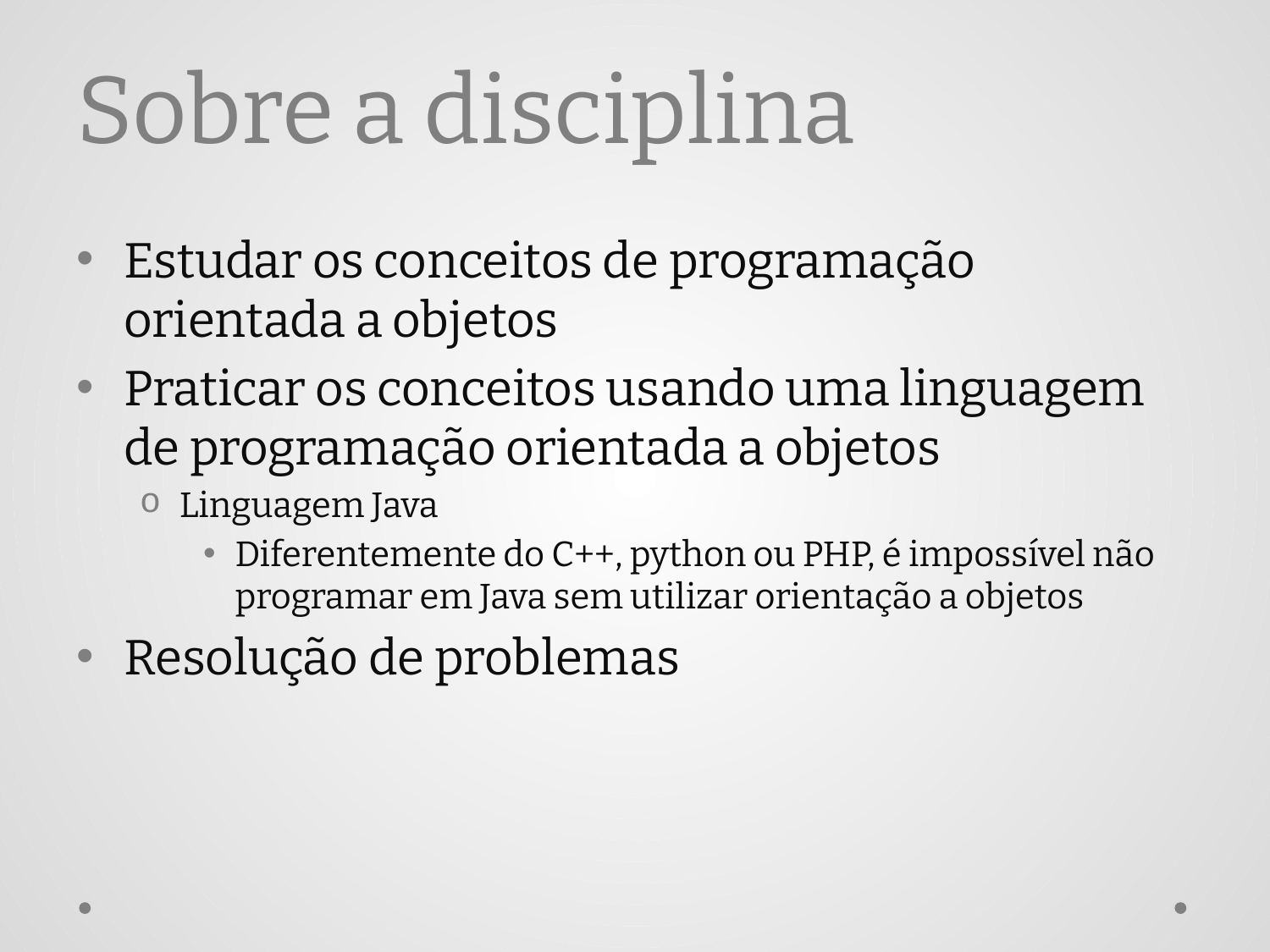

# Sobre a disciplina
Estudar os conceitos de programação orientada a objetos
Praticar os conceitos usando uma linguagem de programação orientada a objetos
Linguagem Java
Diferentemente do C++, python ou PHP, é impossível não programar em Java sem utilizar orientação a objetos
Resolução de problemas